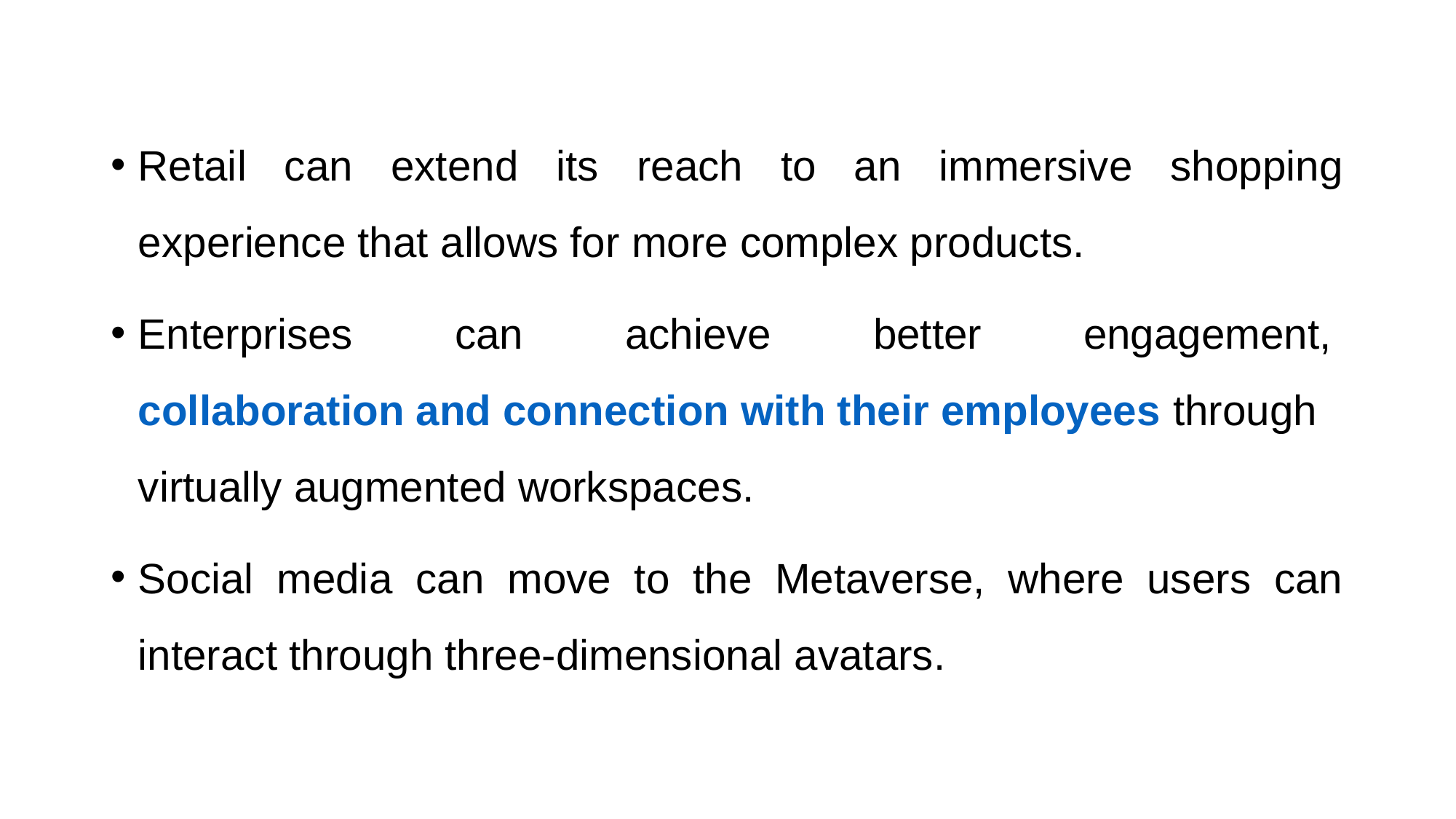

Retail can extend its reach to an immersive shopping experience that allows for more complex products.
Enterprises can achieve better engagement, collaboration and connection with their employees through virtually augmented workspaces.
Social media can move to the Metaverse, where users can interact through three-dimensional avatars.